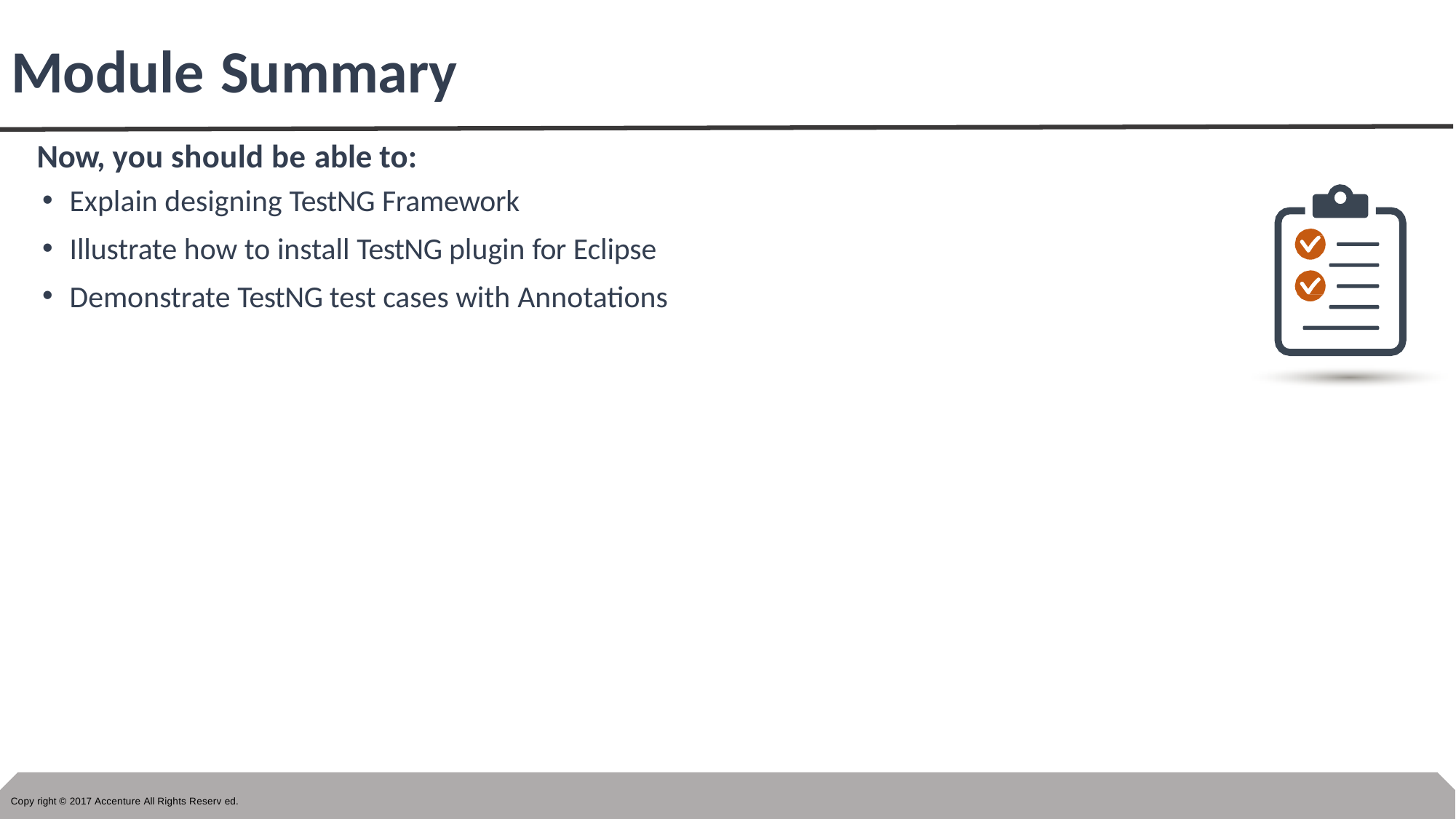

# Module Summary

Now, you should be able to:
Explain designing TestNG Framework
Illustrate how to install TestNG plugin for Eclipse
Demonstrate TestNG test cases with Annotations

Copy right © 2017 Accenture All Rights Reserv ed.